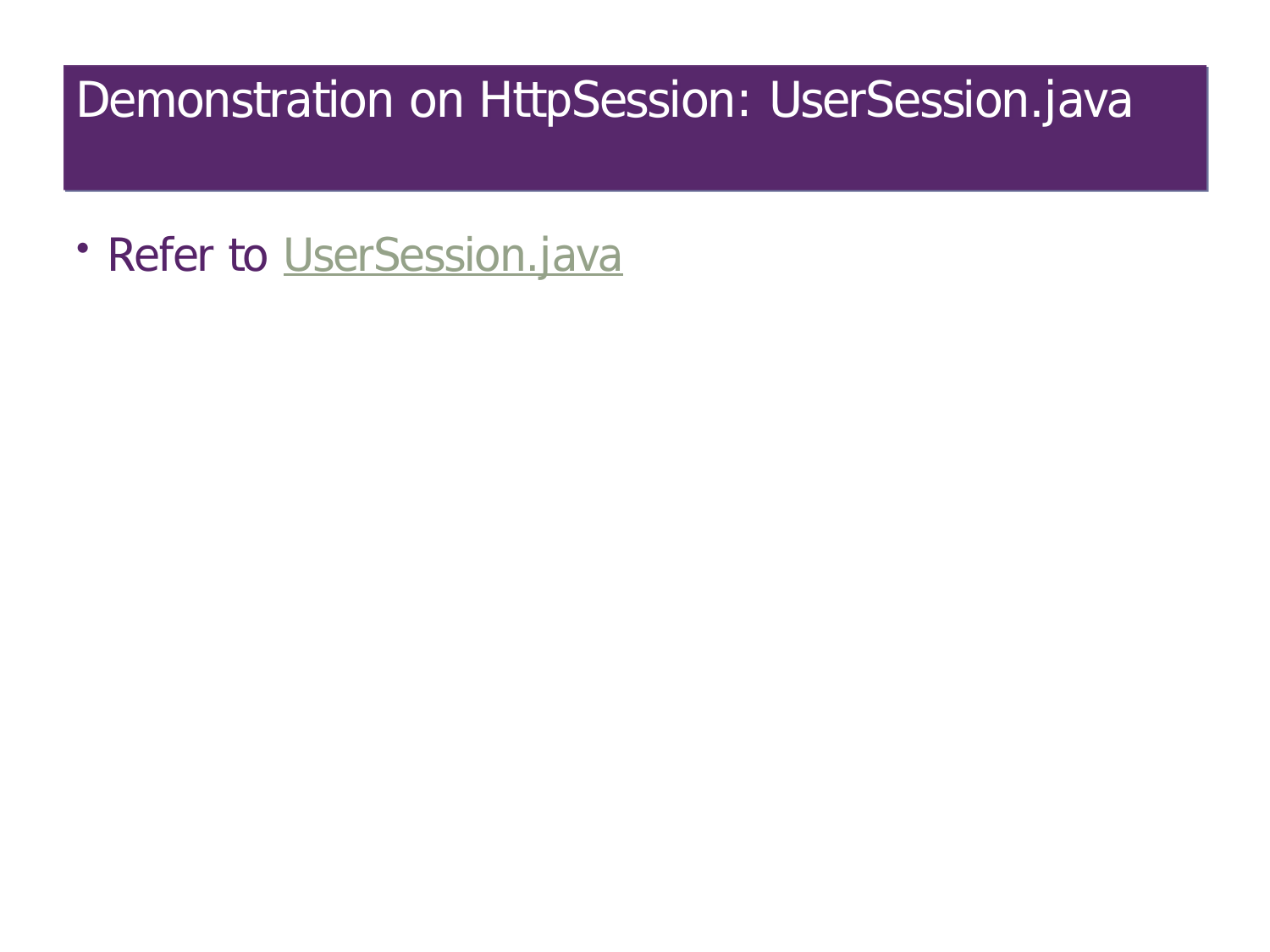

# Demonstration on HttpSession: UserSession.java

Refer to UserSession.java
76